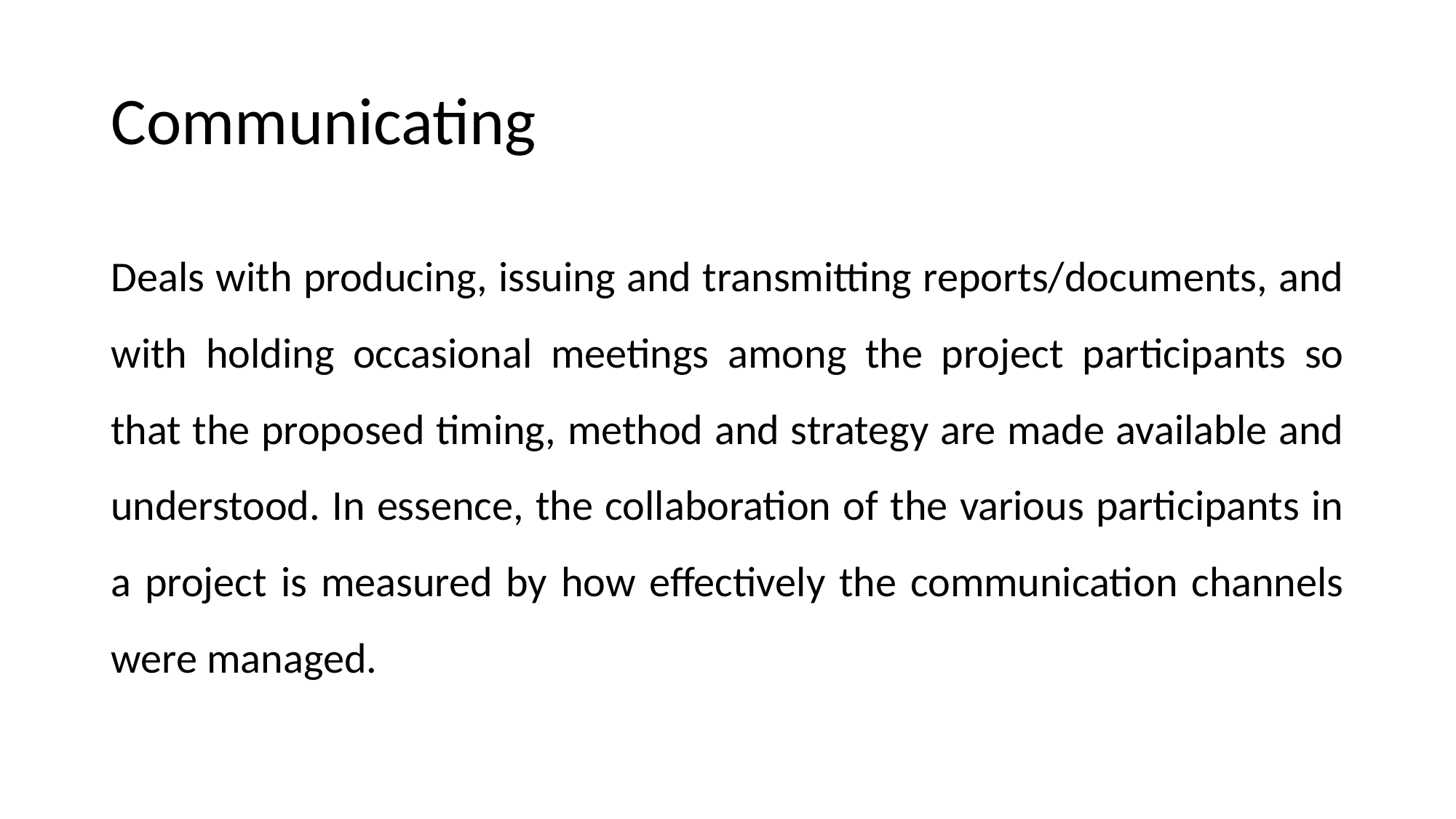

# Communicating
Deals with producing, issuing and transmitting reports/documents, and with holding occasional meetings among the project participants so that the proposed timing, method and strategy are made available and understood. In essence, the collaboration of the various participants in a project is measured by how effectively the communication channels were managed.